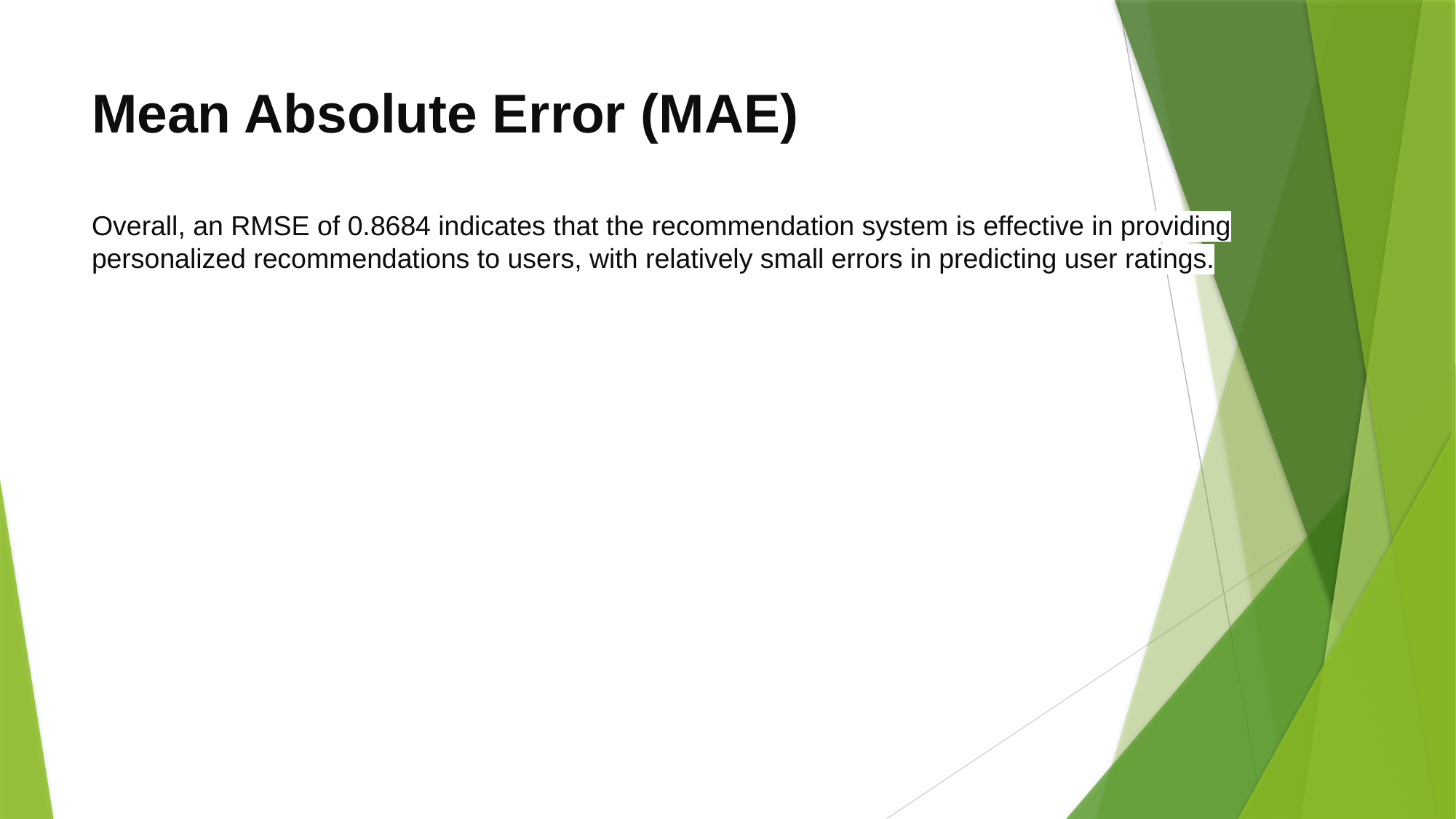

# Mean Absolute Error (MAE)
Overall, an RMSE of 0.8684 indicates that the recommendation system is effective in providing personalized recommendations to users, with relatively small errors in predicting user ratings.